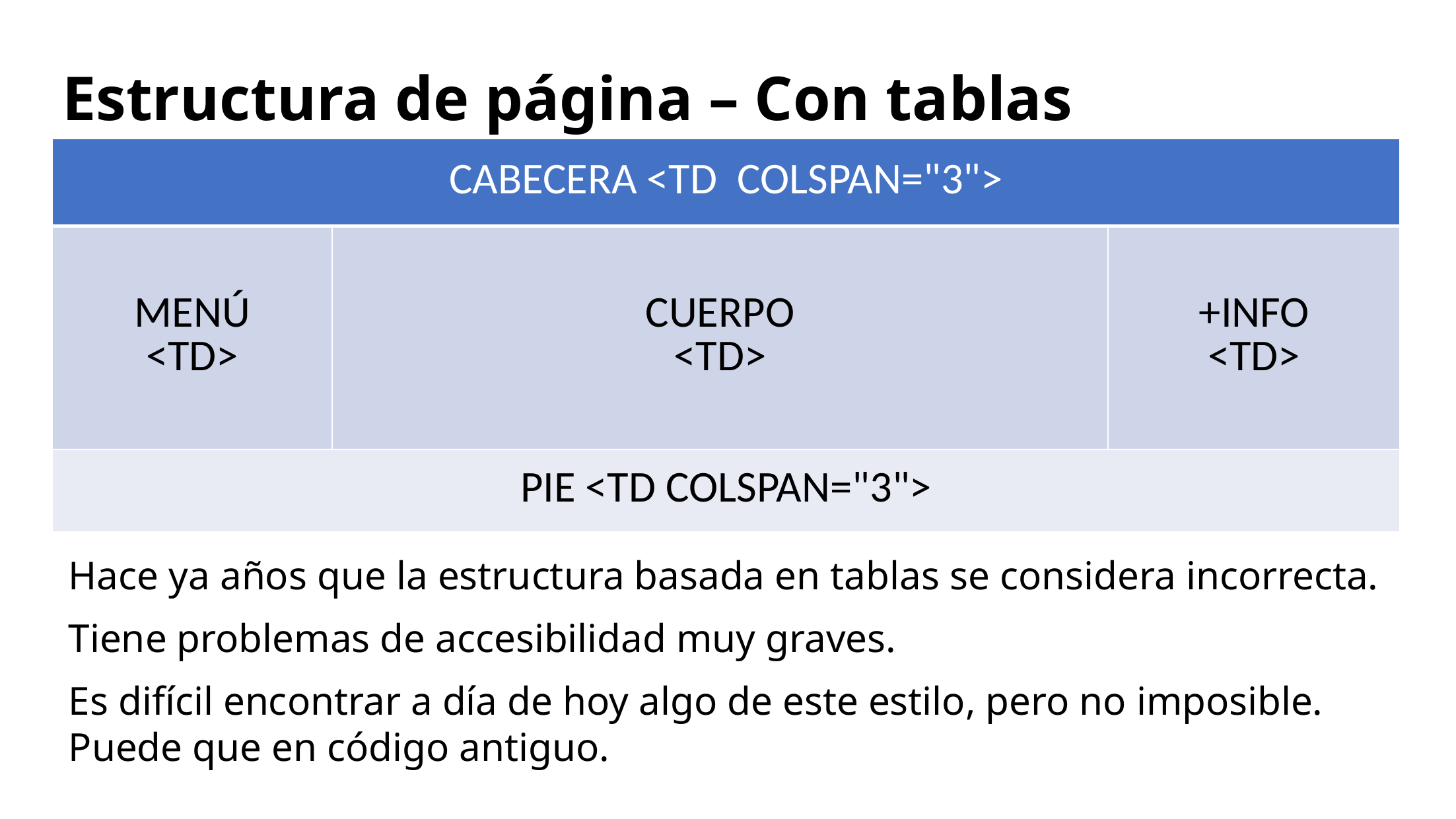

Estructura de página – Con tablas
| CABECERA <TD COLSPAN="3"> |  |  |
| --- | --- | --- |
| MENÚ <TD> | CUERPO <TD> | +INFO <TD> |
| PIE <TD COLSPAN="3"> |  |  |
Hace ya años que la estructura basada en tablas se considera incorrecta.
Tiene problemas de accesibilidad muy graves.
Es difícil encontrar a día de hoy algo de este estilo, pero no imposible. Puede que en código antiguo.